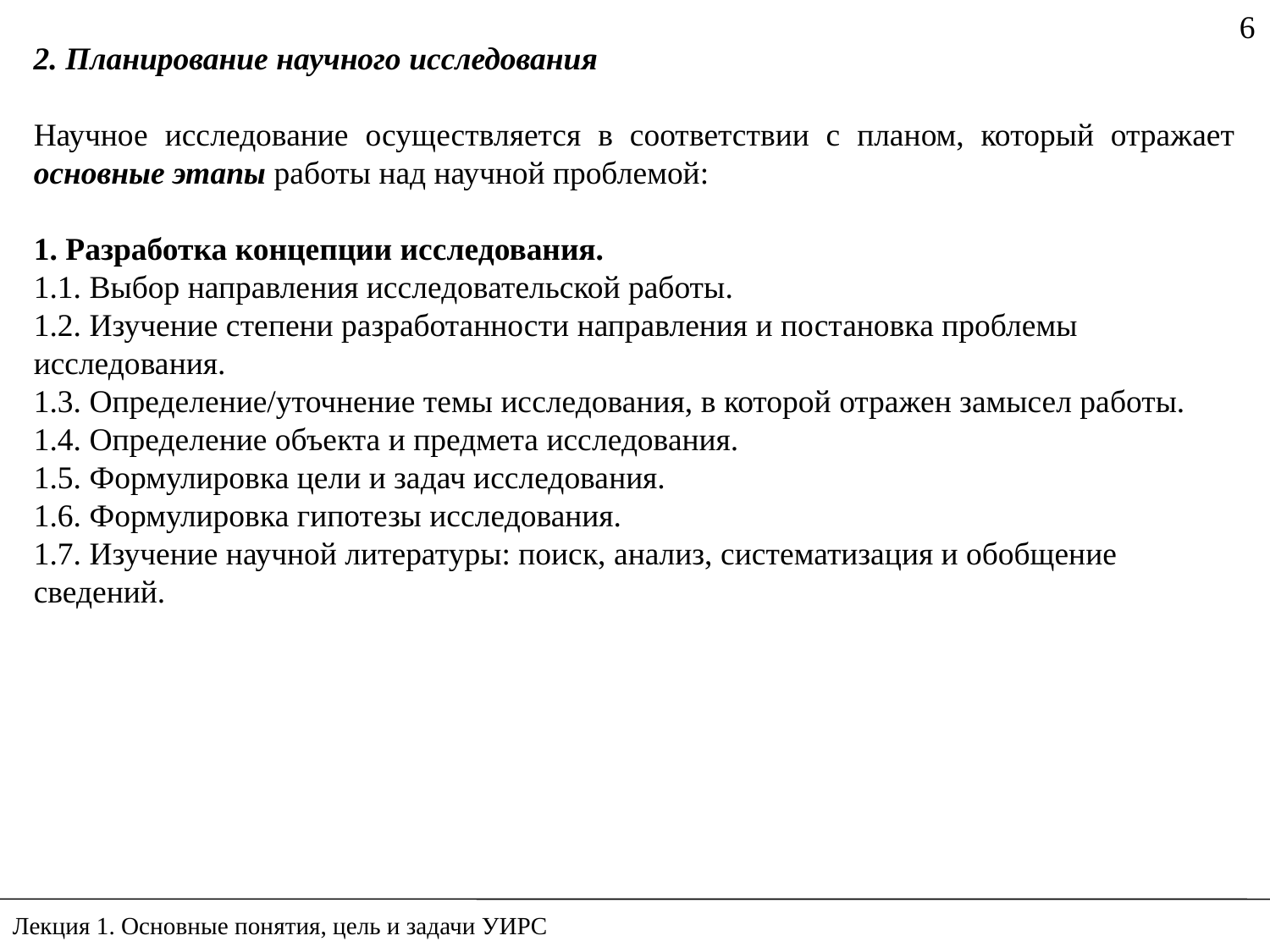

6
2. Планирование научного исследования
Научное исследование осуществляется в соответствии с планом, который отражает основные этапы работы над научной проблемой:

1. Разработка концепции исследования.
1.1. Выбор направления исследовательской работы.
1.2. Изучение степени разработанности направления и постановка проблемы исследования.
1.3. Определение/уточнение темы исследования, в которой отражен замысел работы.
1.4. Определение объекта и предмета исследования.
1.5. Формулировка цели и задач исследования.
1.6. Формулировка гипотезы исследования.
1.7. Изучение научной литературы: поиск, анализ, систематизация и обобщение сведений.

Лекция 1. Основные понятия, цель и задачи УИРС